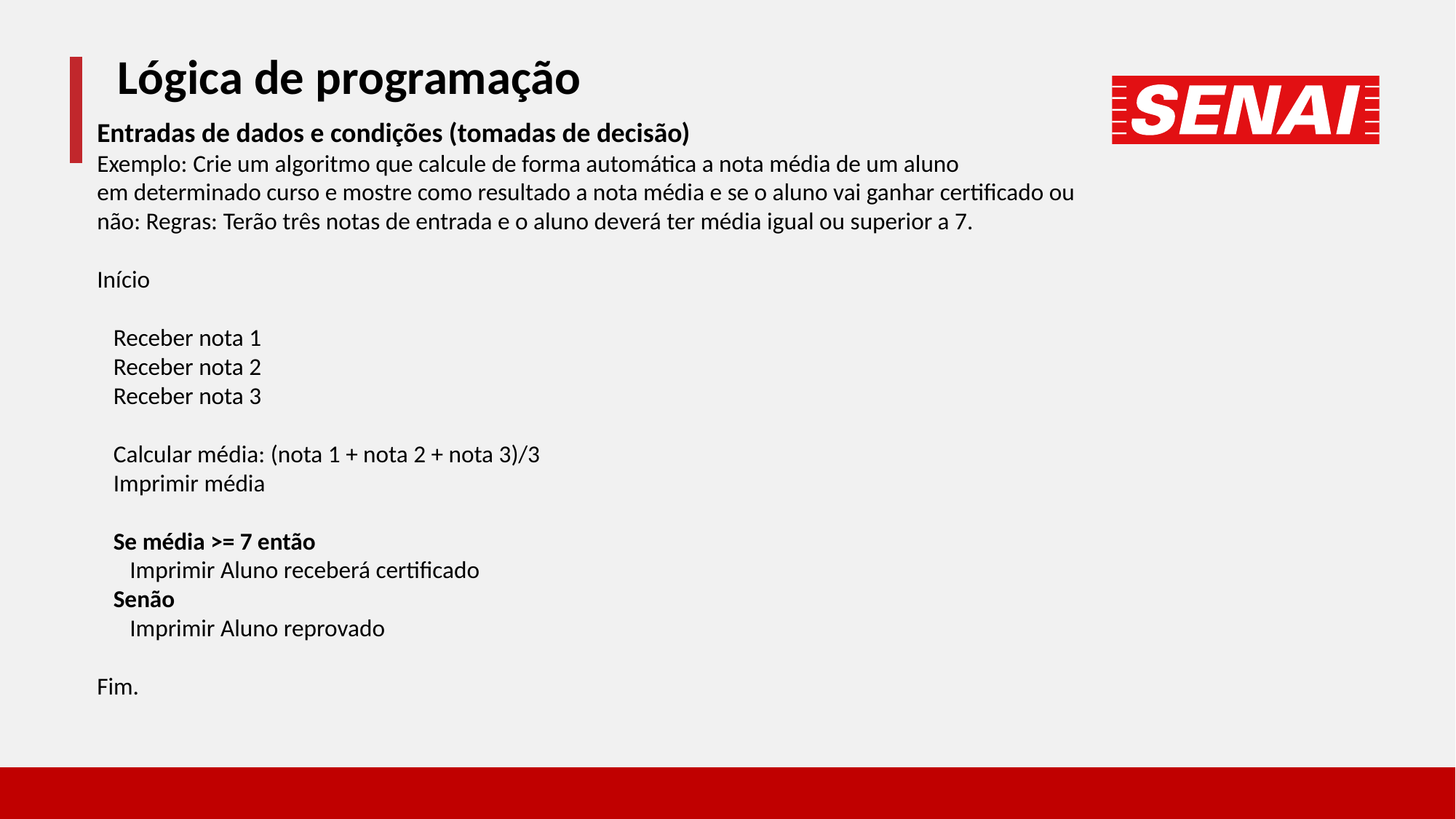

Lógica de programação

Entradas de dados e condições (tomadas de decisão)
Exemplo: Crie um algoritmo que calcule de forma automática a nota média de um aluno em determinado curso e mostre como resultado a nota média e se o aluno vai ganhar certificado ou não: Regras: Terão três notas de entrada e o aluno deverá ter média igual ou superior a 7.

Início

   Receber nota 1
   Receber nota 2
   Receber nota 3

   Calcular média: (nota 1 + nota 2 + nota 3)/3
   Imprimir média

   Se média >= 7 então
      Imprimir Aluno receberá certificado
   Senão
      Imprimir Aluno reprovado

Fim.